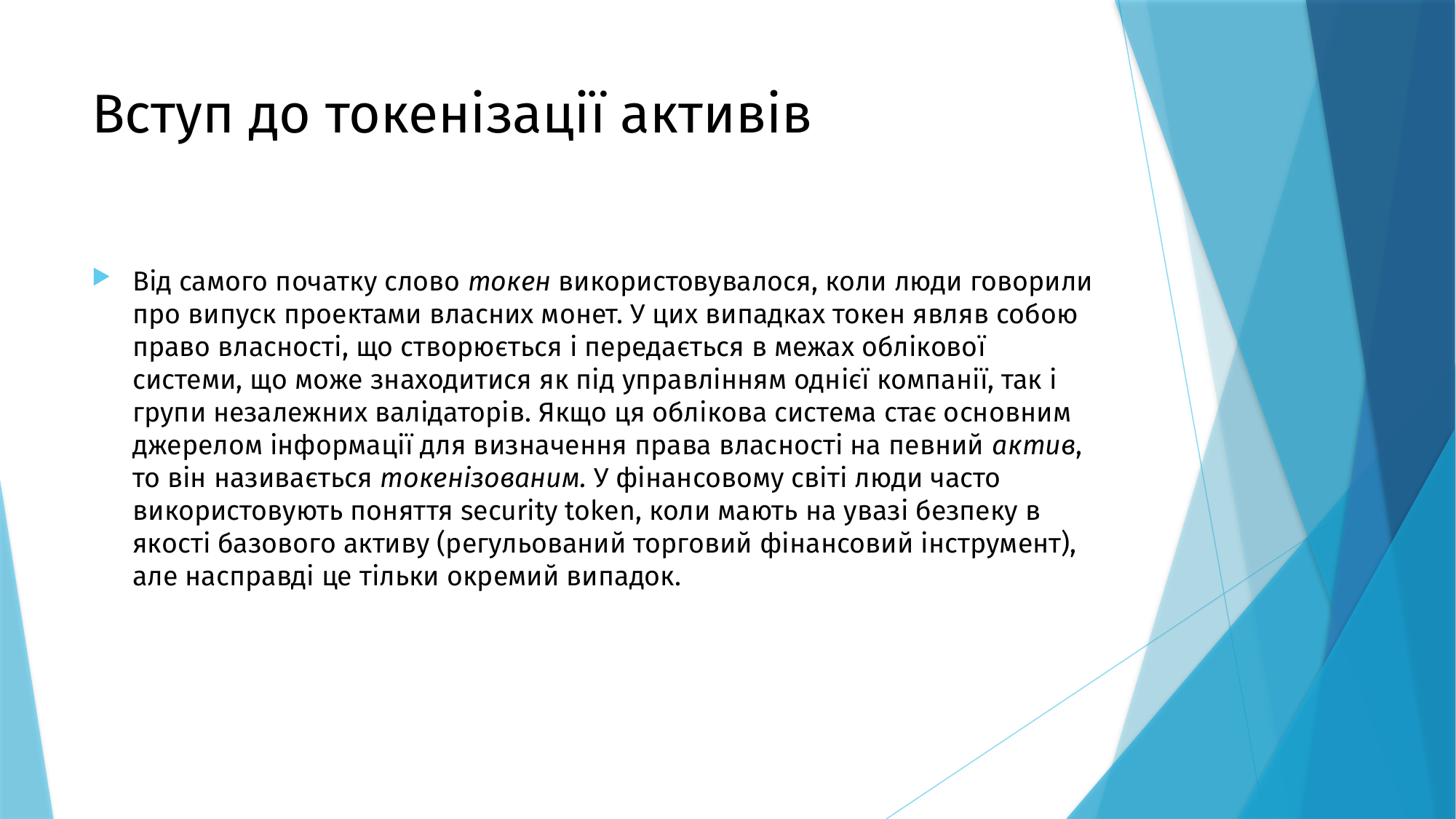

# Вступ до токенізації активів
Від самого початку слово токен використовувалося, коли люди говорили про випуск проектами власних монет. У цих випадках токен являв собою право власності, що створюється і передається в межах облікової системи, що може знаходитися як під управлінням однієї компанії, так і групи незалежних валідаторів. Якщо ця облікова система стає основним джерелом інформації для визначення права власності на певний актив, то він називається токенізованим. У фінансовому світі люди часто використовують поняття security token, коли мають на увазі безпеку в якості базового активу (регульований торговий фінансовий інструмент), але насправді це тільки окремий випадок.